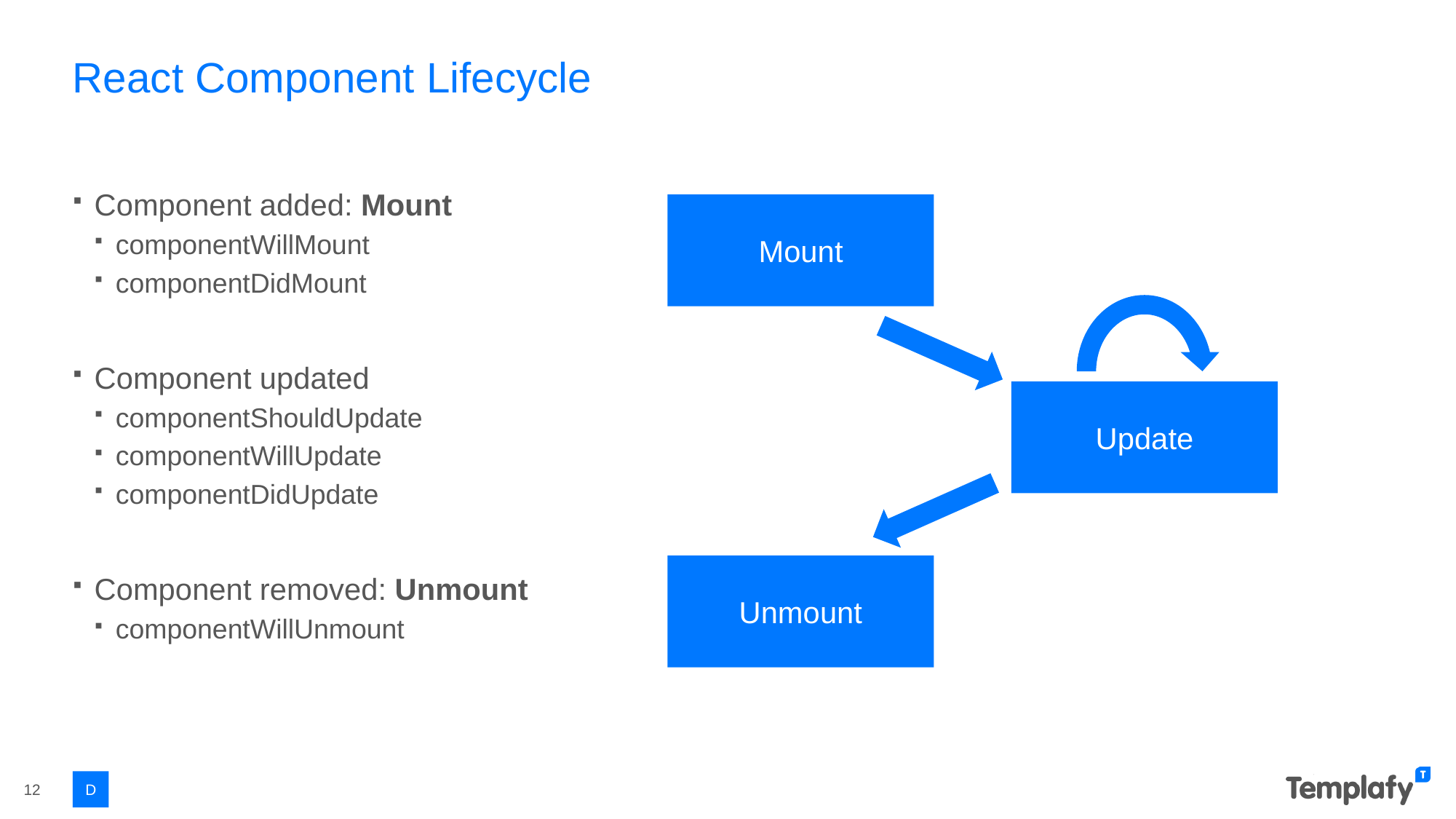

# React Component Lifecycle

Component added: Mount
componentWillMount
componentDidMount

Component updated
componentShouldUpdate
componentWillUpdate
componentDidUpdate

Component removed: Unmount
componentWillUnmount
Mount

Update

Unmount
12
D